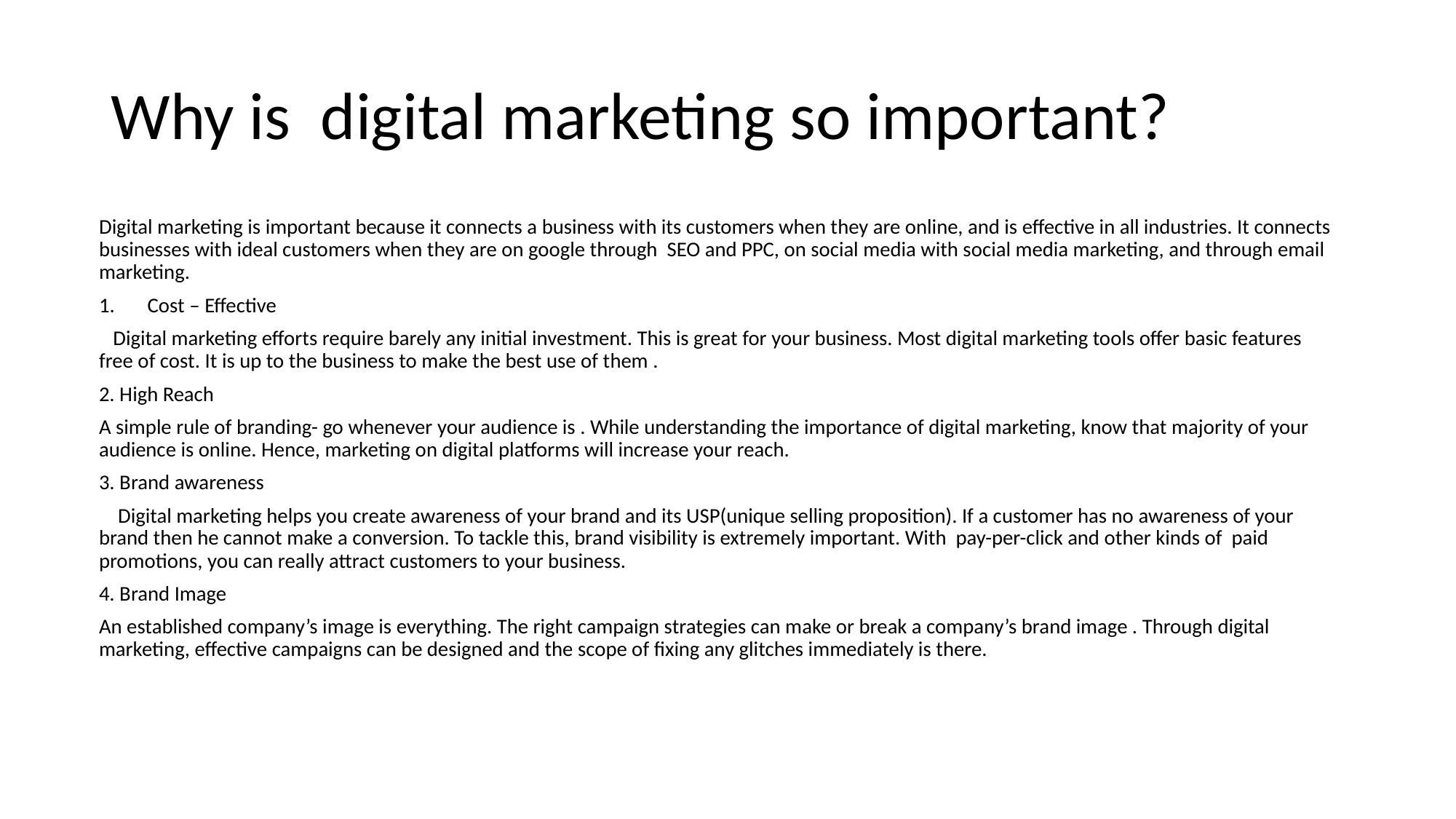

# Why is  digital marketing so important?
Digital marketing is important because it connects a business with its customers when they are online, and is effective in all industries. It connects businesses with ideal customers when they are on google through  SEO and PPC, on social media with social media marketing, and through email marketing.
Cost – Effective
   Digital marketing efforts require barely any initial investment. This is great for your business. Most digital marketing tools offer basic features free of cost. It is up to the business to make the best use of them .
2. High Reach
A simple rule of branding- go whenever your audience is . While understanding the importance of digital marketing, know that majority of your audience is online. Hence, marketing on digital platforms will increase your reach.
3. Brand awareness
    Digital marketing helps you create awareness of your brand and its USP(unique selling proposition). If a customer has no awareness of your brand then he cannot make a conversion. To tackle this, brand visibility is extremely important. With  pay-per-click and other kinds of  paid promotions, you can really attract customers to your business.
4. Brand Image
An established company’s image is everything. The right campaign strategies can make or break a company’s brand image . Through digital marketing, effective campaigns can be designed and the scope of fixing any glitches immediately is there.